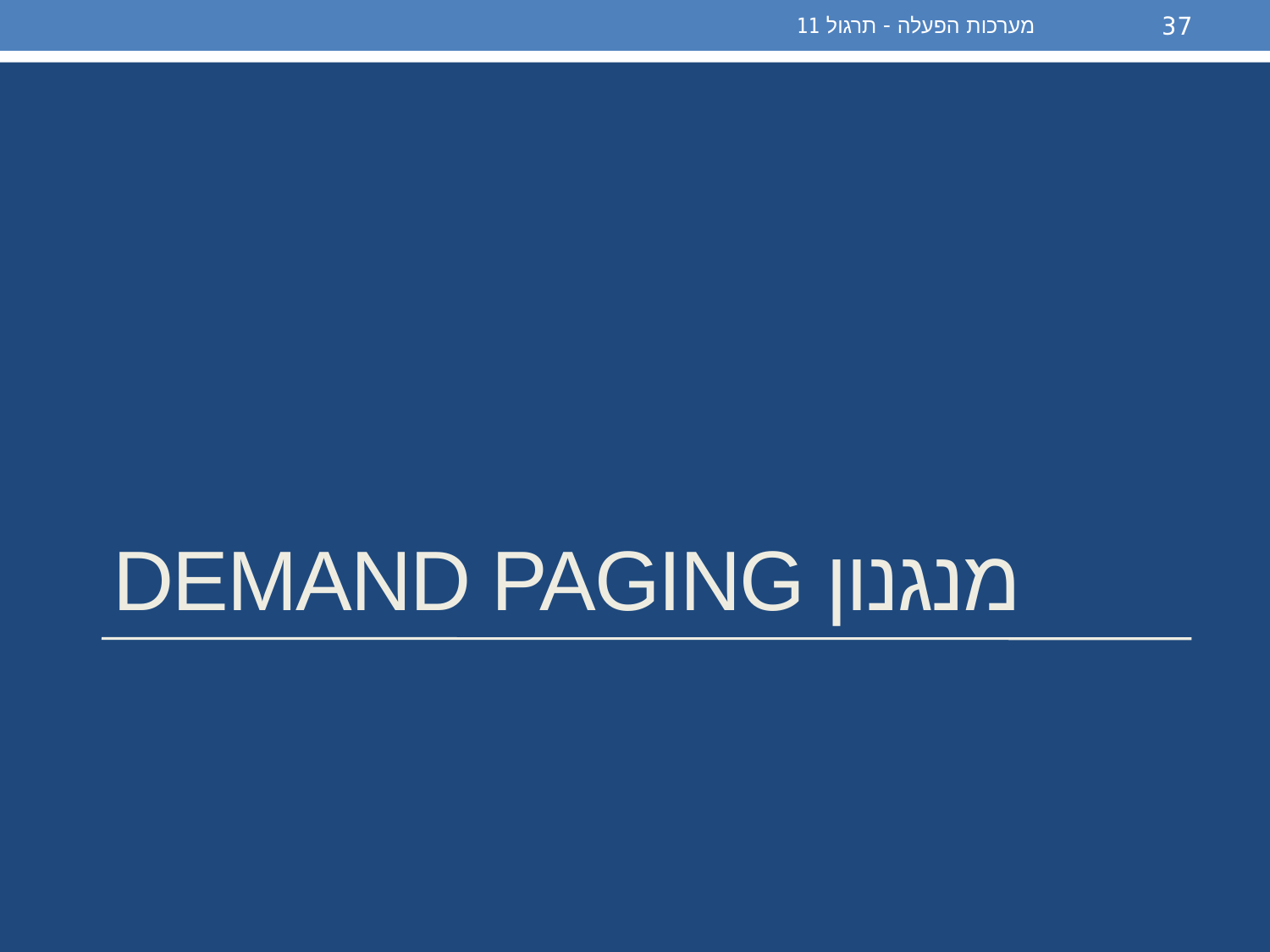

מערכות הפעלה - תרגול 11
37
# מנגנון demand paging